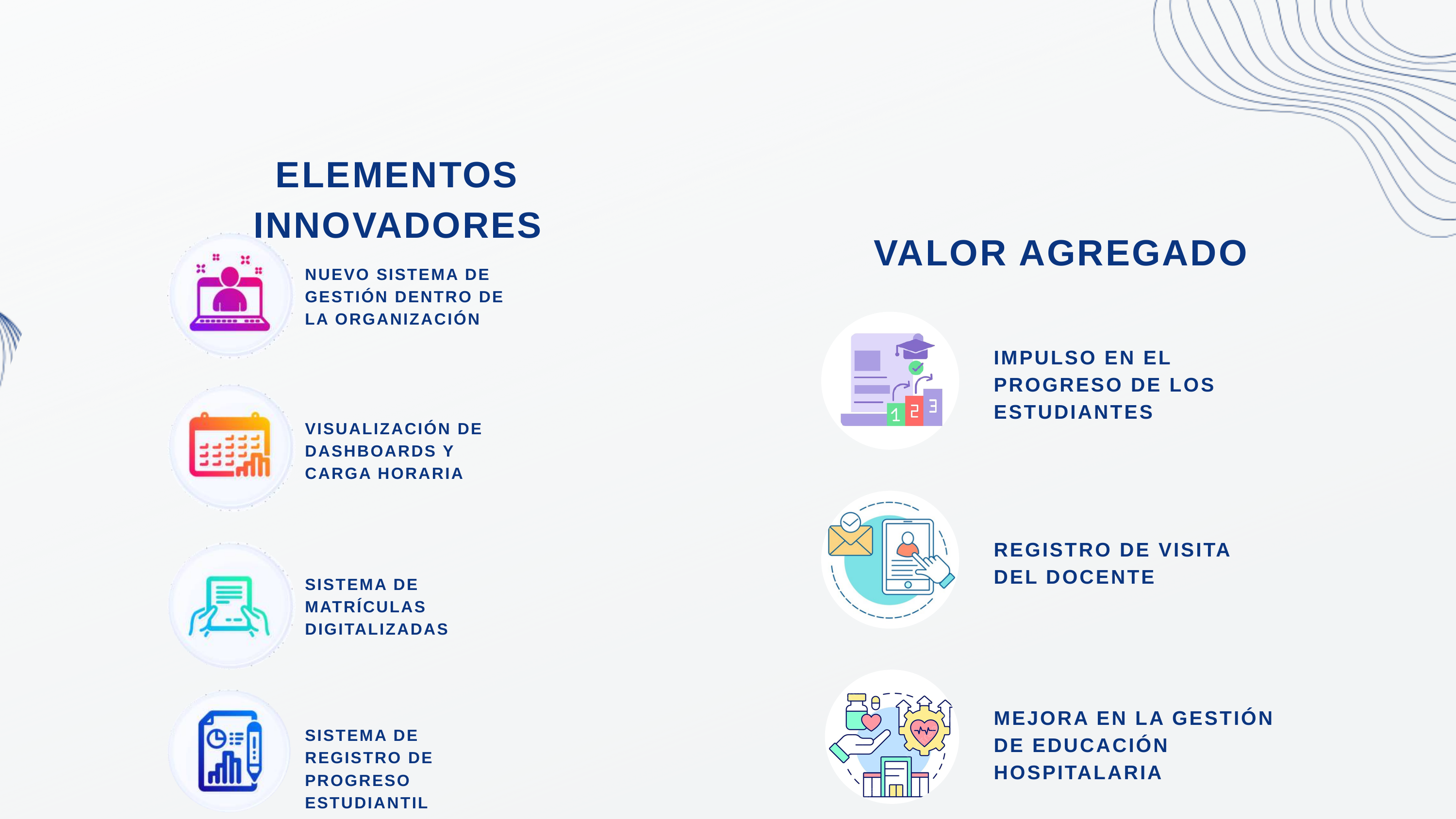

ELEMENTOS INNOVADORES

VALOR AGREGADO

NUEVO SISTEMA DE GESTIÓN DENTRO DE LA ORGANIZACIÓN

IMPULSO EN EL PROGRESO DE LOS ESTUDIANTES

VISUALIZACIÓN DE DASHBOARDS Y CARGA HORARIA

REGISTRO DE VISITA DEL DOCENTE

SISTEMA DE MATRÍCULAS DIGITALIZADAS

MEJORA EN LA GESTIÓN DE EDUCACIÓN HOSPITALARIA
SISTEMA DE REGISTRO DE PROGRESO ESTUDIANTIL